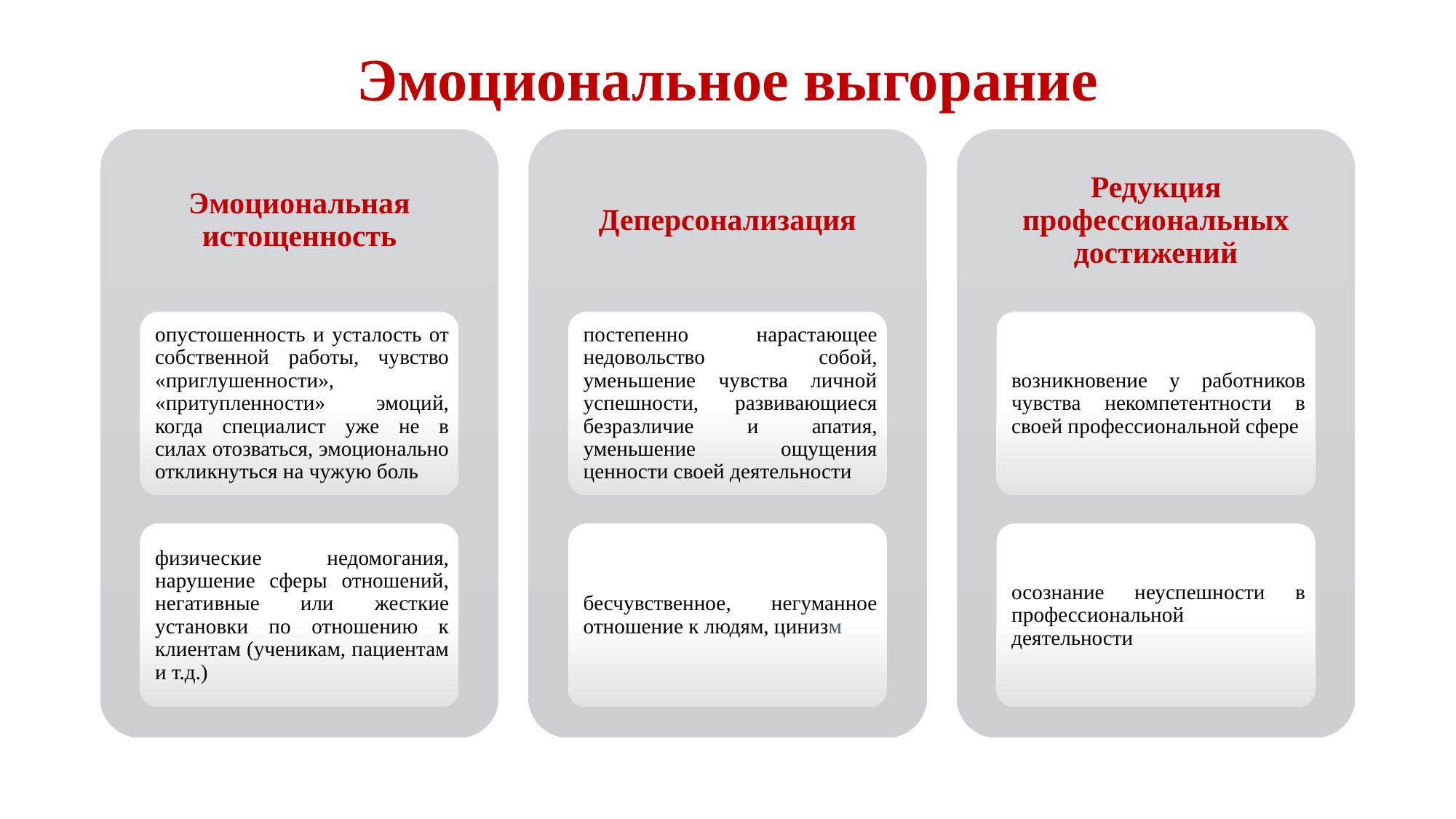

# Эмоциональное выгорание
Эмоциональная истощенность
опустошенность и усталость от собственной работы, чувство «приглушенности», «притупленности» эмоций, когда специалист уже не в силах отозваться, эмоционально откликнуться на чужую боль
физические недомогания, нарушение сферы отношений, негативные или жесткие установки по отношению к клиентам (ученикам, пациентам и т.д.)
Деперсонализация
постепенно нарастающее недовольство собой, уменьшение чувства личной успешности, развивающиеся безразличие и апатия, уменьшение ощущения ценности своей деятельности
бесчувственное, негуманное отношение к людям, цинизм
Редукция профессиональных достижений
возникновение у работников чувства некомпетентности в своей профессиональной сфере
осознание неуспешности в профессиональной деятельности